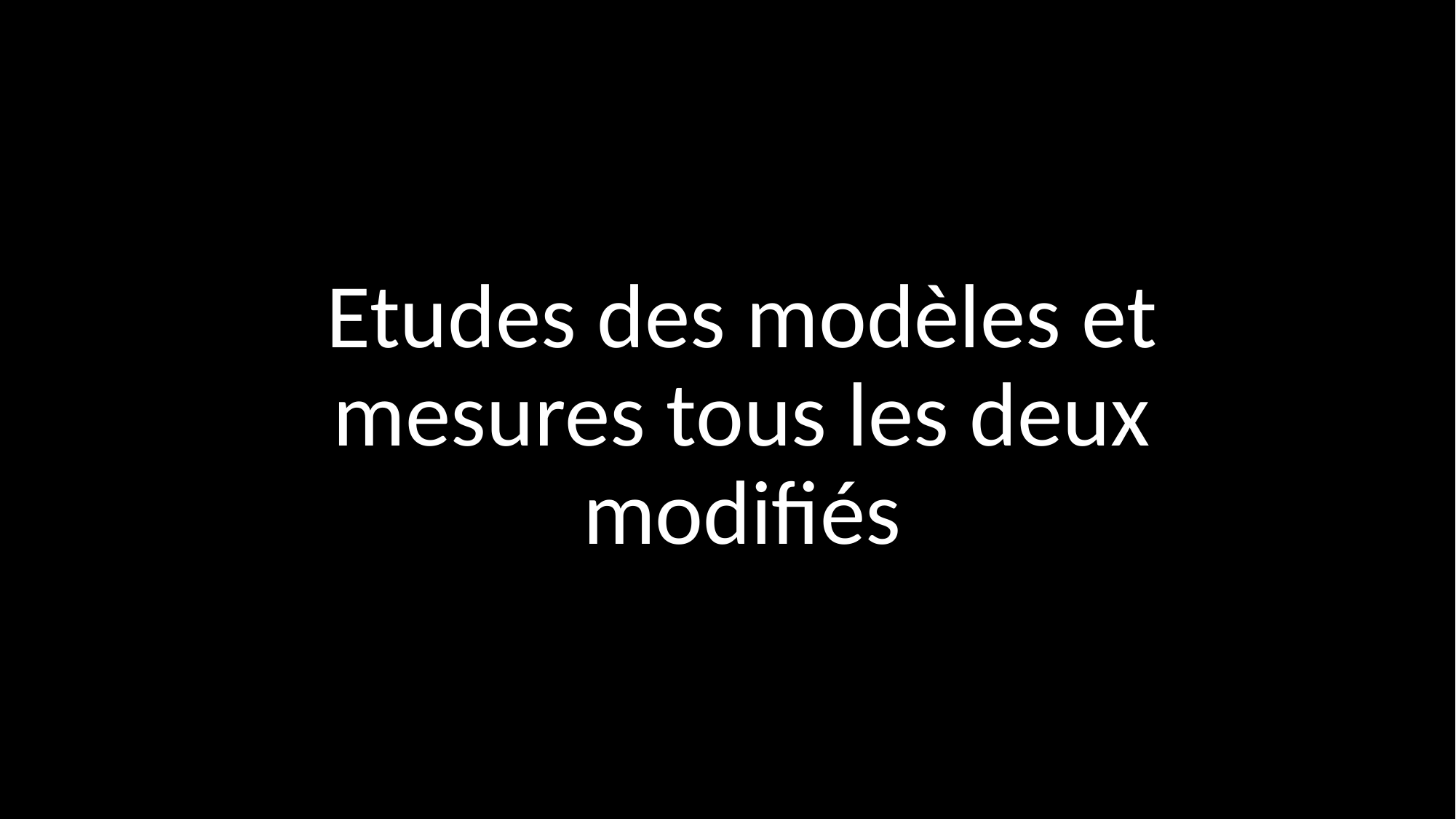

# Etudes des modèles et mesures tous les deux modifiés